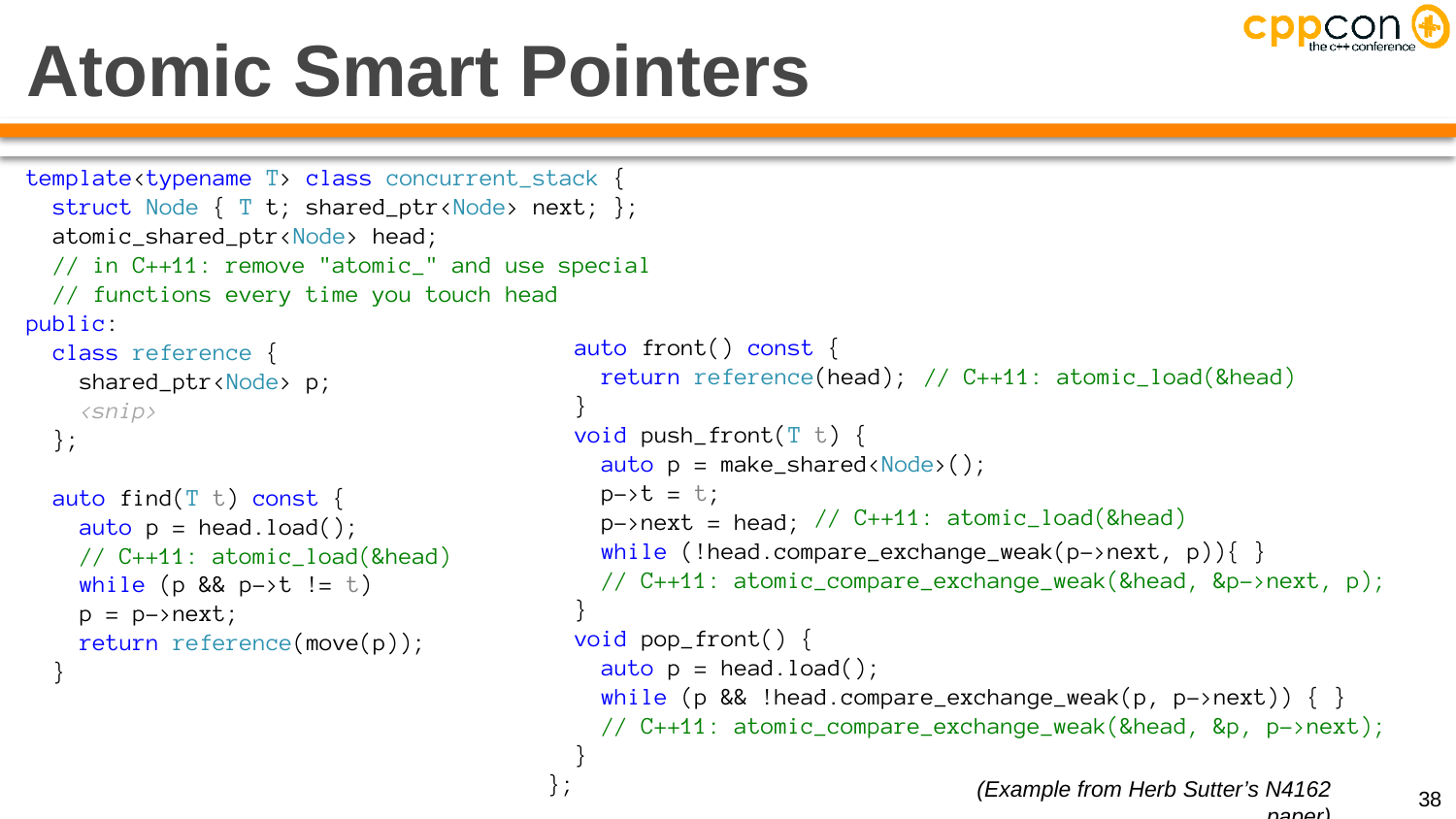

# Atomic Smart Pointers
template<typename T> class concurrent_stack {
  struct Node { T t; shared_ptr<Node> next; };
  atomic_shared_ptr<Node> head;
  // in C++11: remove "atomic_" and use special
  // functions every time you touch head
public:
  class reference {
    shared_ptr<Node> p;
    <snip>
  };

  auto find(T t) const {
    auto p = head.load();
    // C++11: atomic_load(&head)
    while (p && p->t != t)
    p = p->next;
    return reference(move(p));
  }
  auto front() const {
    return reference(head);
  }
  void push_front(T t) {
    auto p = make_shared<Node>();
    p->t = t;
    p->next = head;
    while (!head.compare_exchange_weak(p->next, p)){ }
    // C++11: atomic_compare_exchange_weak(&head, &p->next, p);
  }
  void pop_front() {
    auto p = head.load();
    while (p && !head.compare_exchange_weak(p, p->next)) { }
    // C++11: atomic_compare_exchange_weak(&head, &p, p->next);
  }
};
// C++11: atomic_load(&head)
// C++11: atomic_load(&head)
(Example from Herb Sutter’s N4162 paper)